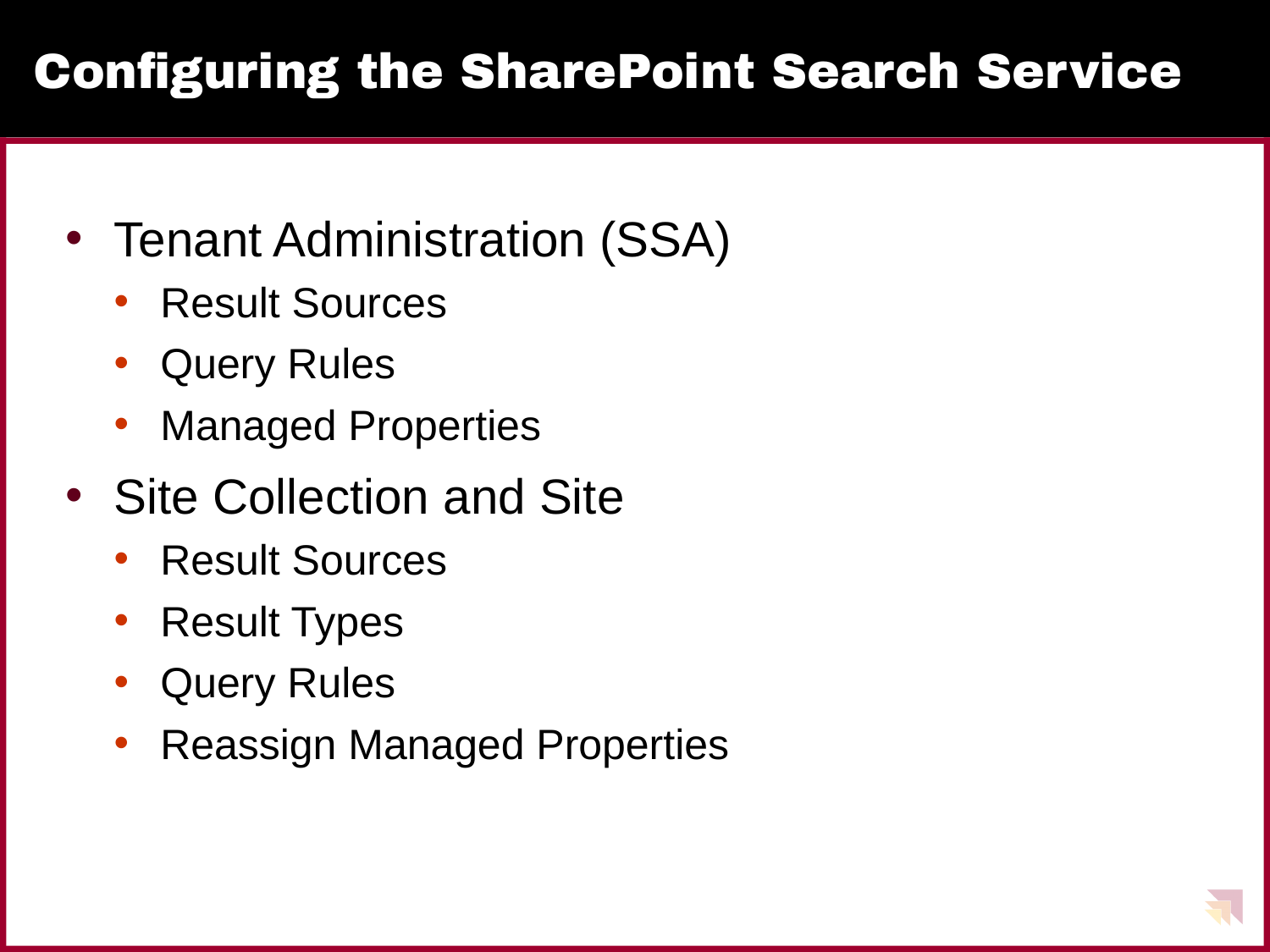

# Configuring the SharePoint Search Service
Tenant Administration (SSA)
Result Sources
Query Rules
Managed Properties
Site Collection and Site
Result Sources
Result Types
Query Rules
Reassign Managed Properties